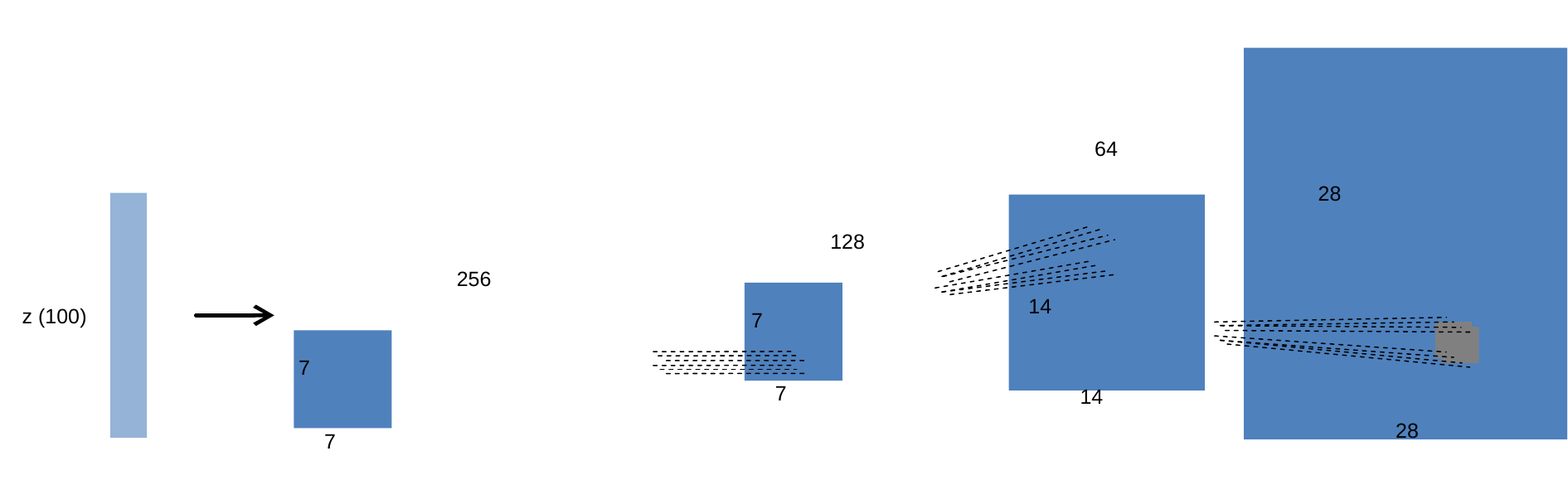

64
28

128

256

14
z (100)

7

7

7
14

28
7